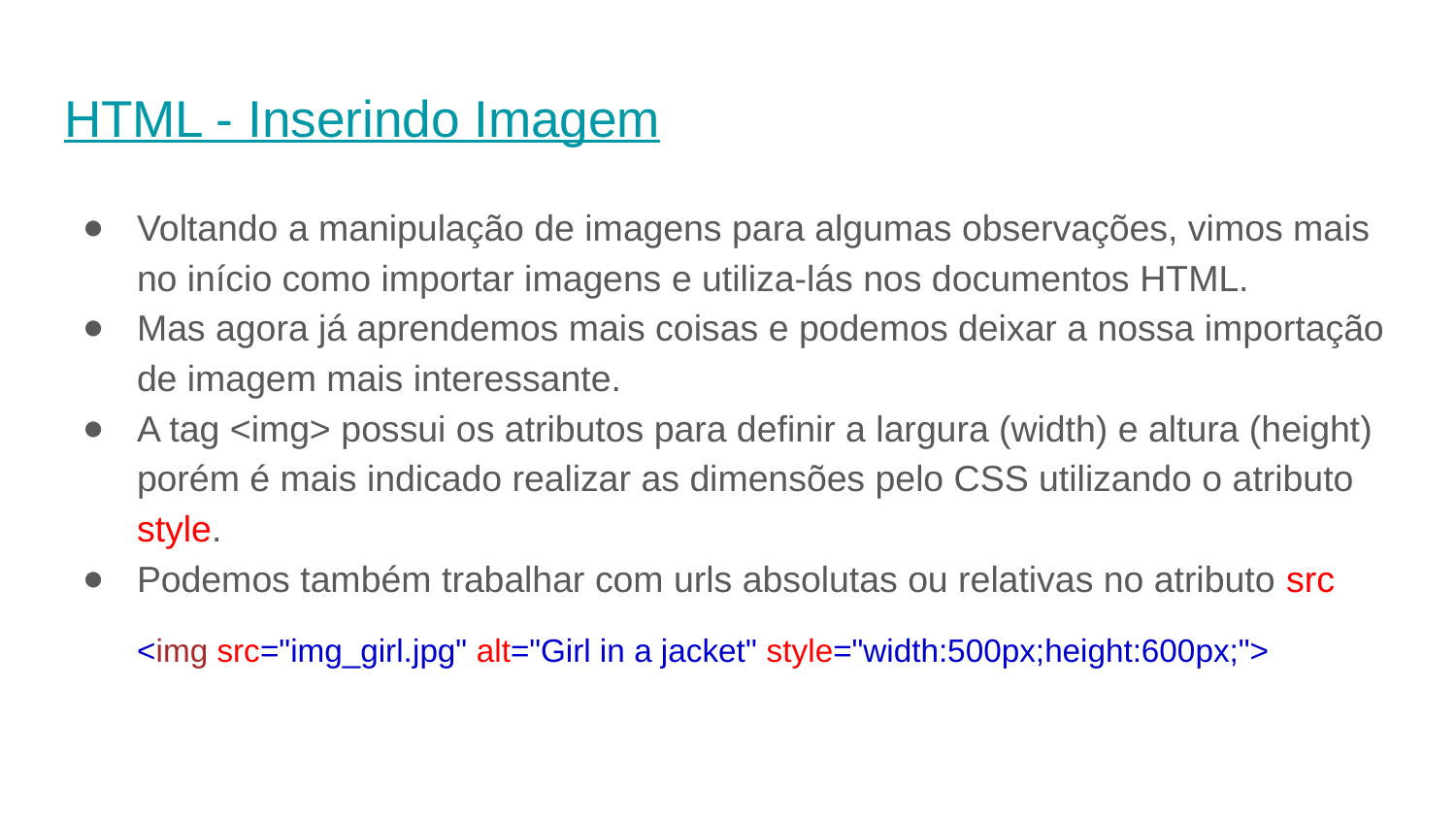

# HTML - Inserindo Imagem
Voltando a manipulação de imagens para algumas observações, vimos mais no início como importar imagens e utiliza-lás nos documentos HTML.
Mas agora já aprendemos mais coisas e podemos deixar a nossa importação de imagem mais interessante.
A tag <img> possui os atributos para definir a largura (width) e altura (height) porém é mais indicado realizar as dimensões pelo CSS utilizando o atributo style.
Podemos também trabalhar com urls absolutas ou relativas no atributo src
<img src="img_girl.jpg" alt="Girl in a jacket" style="width:500px;height:600px;">